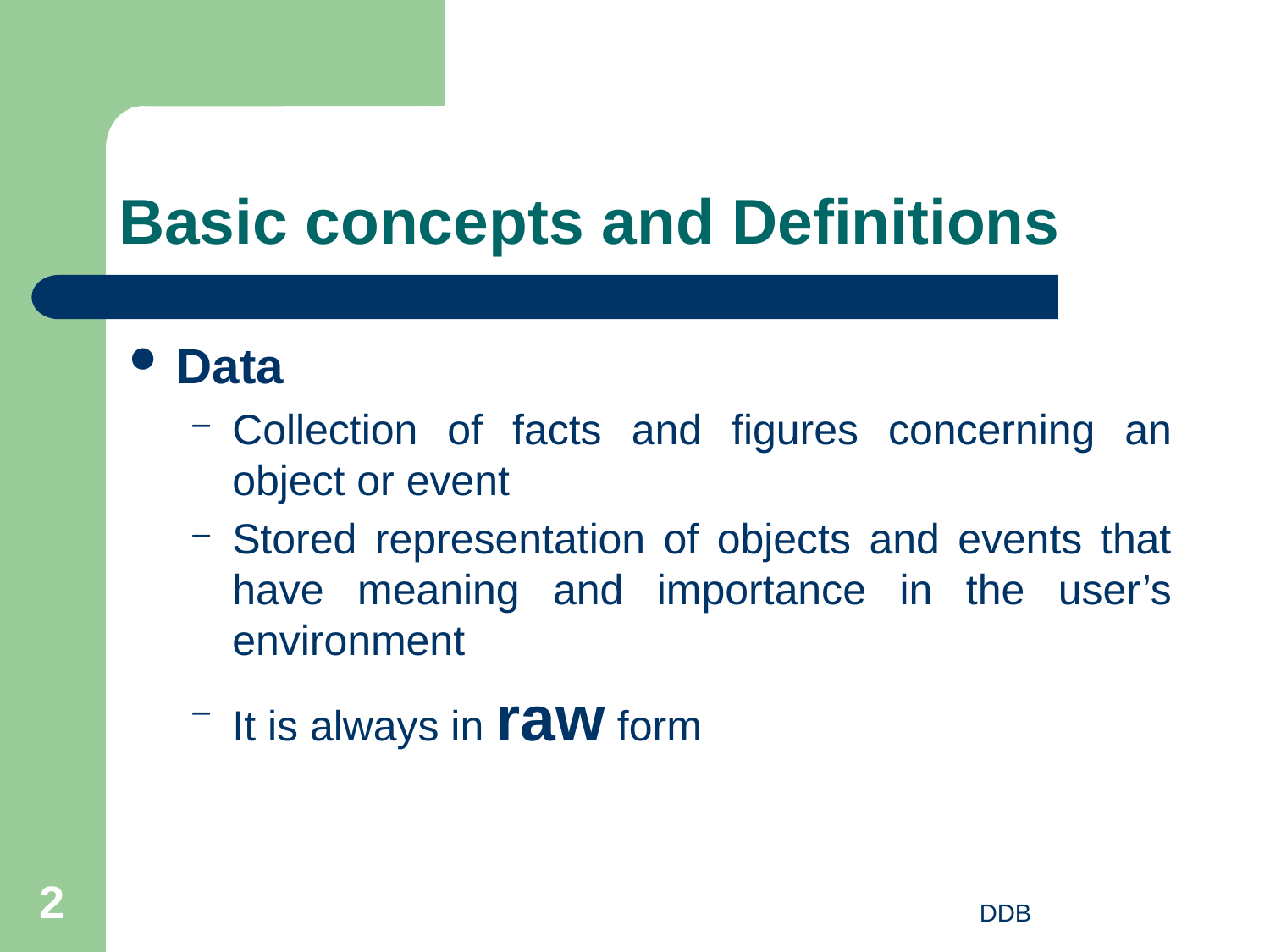

# Basic concepts and Definitions
Data
Collection of facts and figures concerning an object or event
Stored representation of objects and events that have meaning and importance in the user’s environment
It is always in raw form
2
DDB